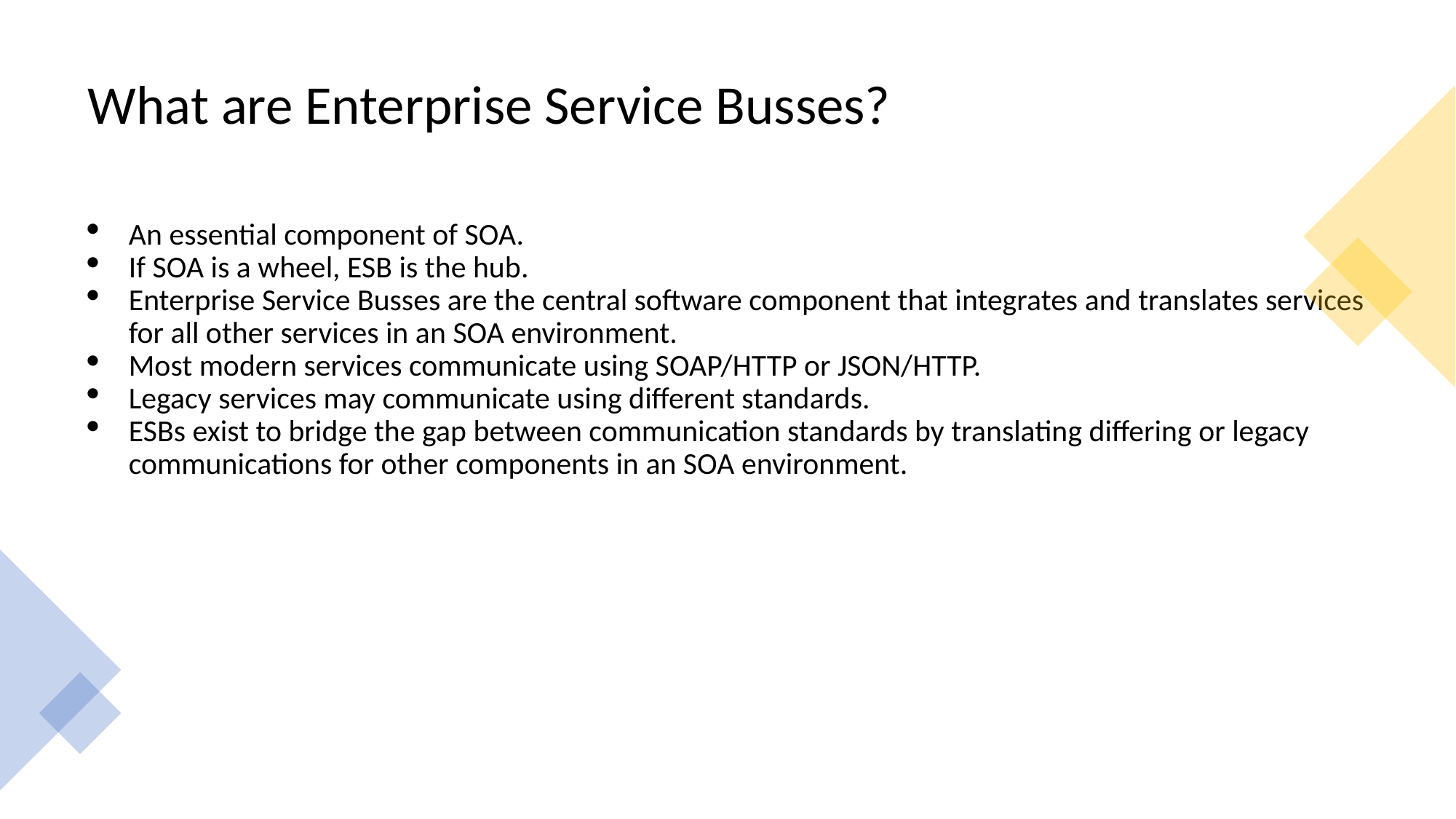

# What are Enterprise Service Busses?

An essential component of SOA.
If SOA is a wheel, ESB is the hub.
Enterprise Service Busses are the central software component that integrates and translates services for all other services in an SOA environment.
Most modern services communicate using SOAP/HTTP or JSON/HTTP.
Legacy services may communicate using different standards.
ESBs exist to bridge the gap between communication standards by translating differing or legacy communications for other components in an SOA environment.